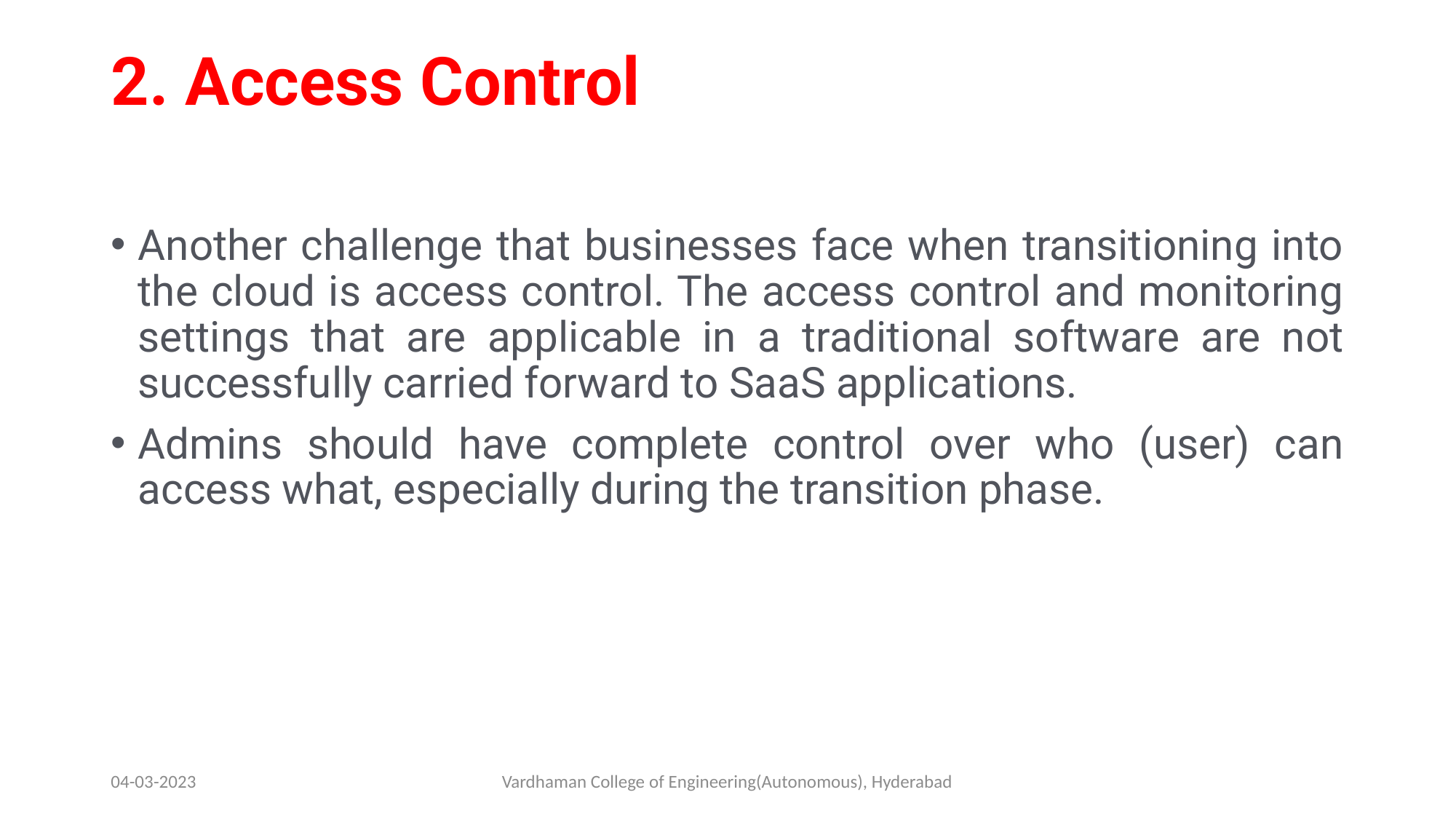

# 2. Access Control
Another challenge that businesses face when transitioning into the cloud is access control. The access control and monitoring settings that are applicable in a traditional software are not successfully carried forward to SaaS applications.
Admins should have complete control over who (user) can access what, especially during the transition phase.

04-03-2023
Vardhaman College of Engineering(Autonomous), Hyderabad